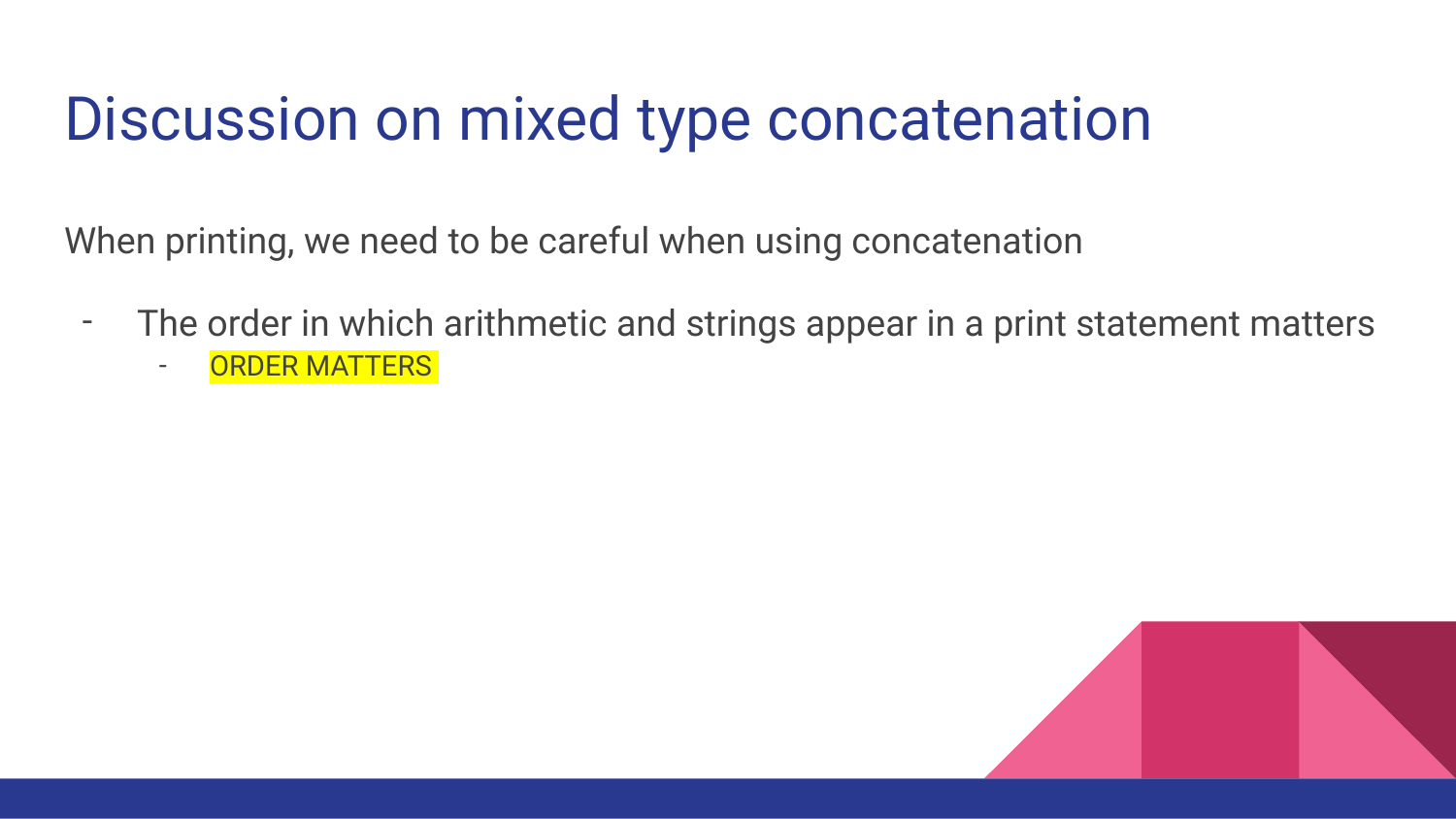

# Discussion on mixed type concatenation
When printing, we need to be careful when using concatenation
The order in which arithmetic and strings appear in a print statement matters
ORDER MATTERS